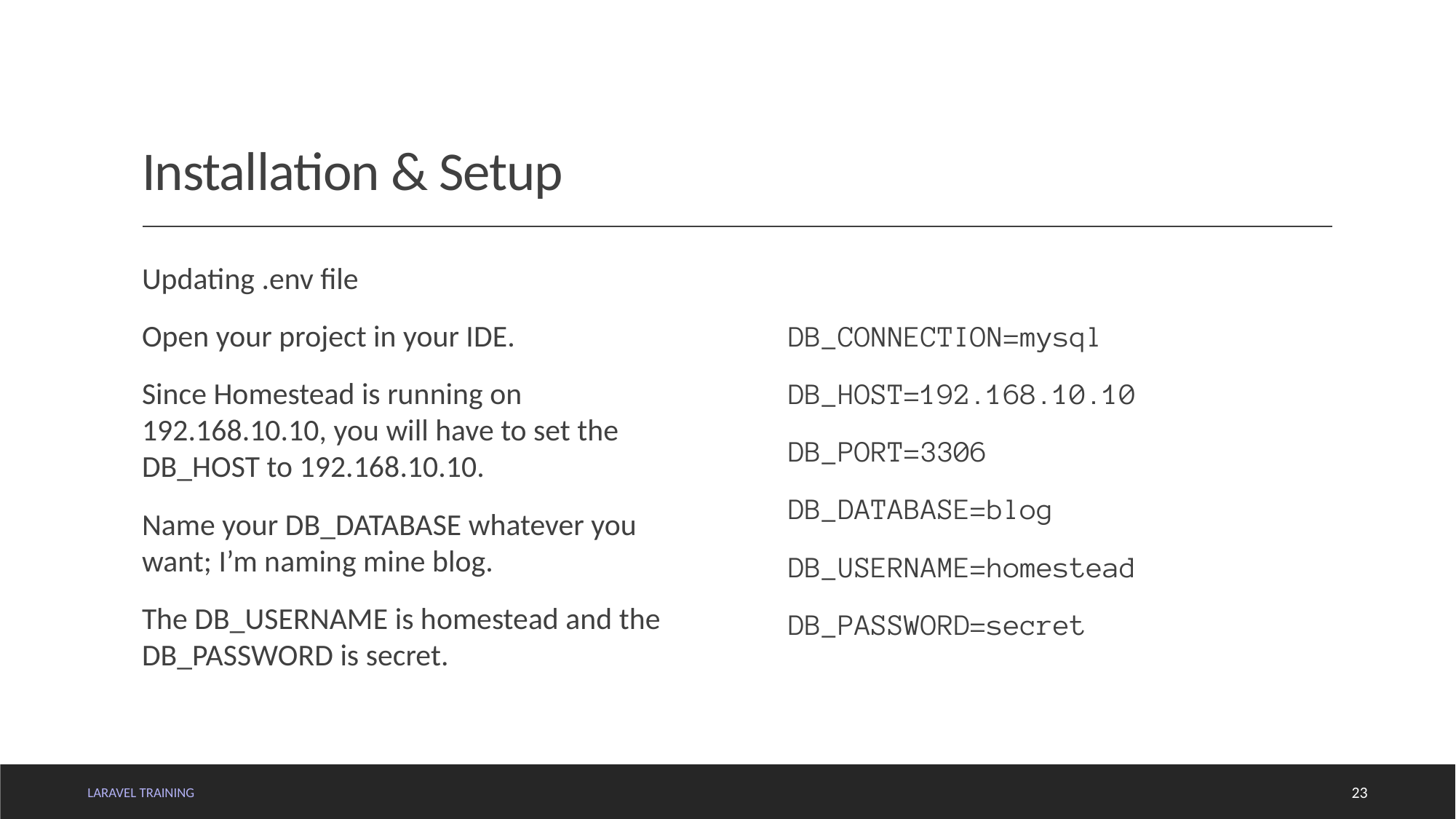

# Installation & Setup
Updating .env file
Open your project in your IDE.
Since Homestead is running on 192.168.10.10, you will have to set the DB_HOST to 192.168.10.10.
Name your DB_DATABASE whatever you want; I’m naming mine blog.
The DB_USERNAME is homestead and the DB_PASSWORD is secret.

DB_CONNECTION=mysql
DB_HOST=192.168.10.10
DB_PORT=3306
DB_DATABASE=blog
DB_USERNAME=homestead
DB_PASSWORD=secret
LARAVEL TRAINING
23